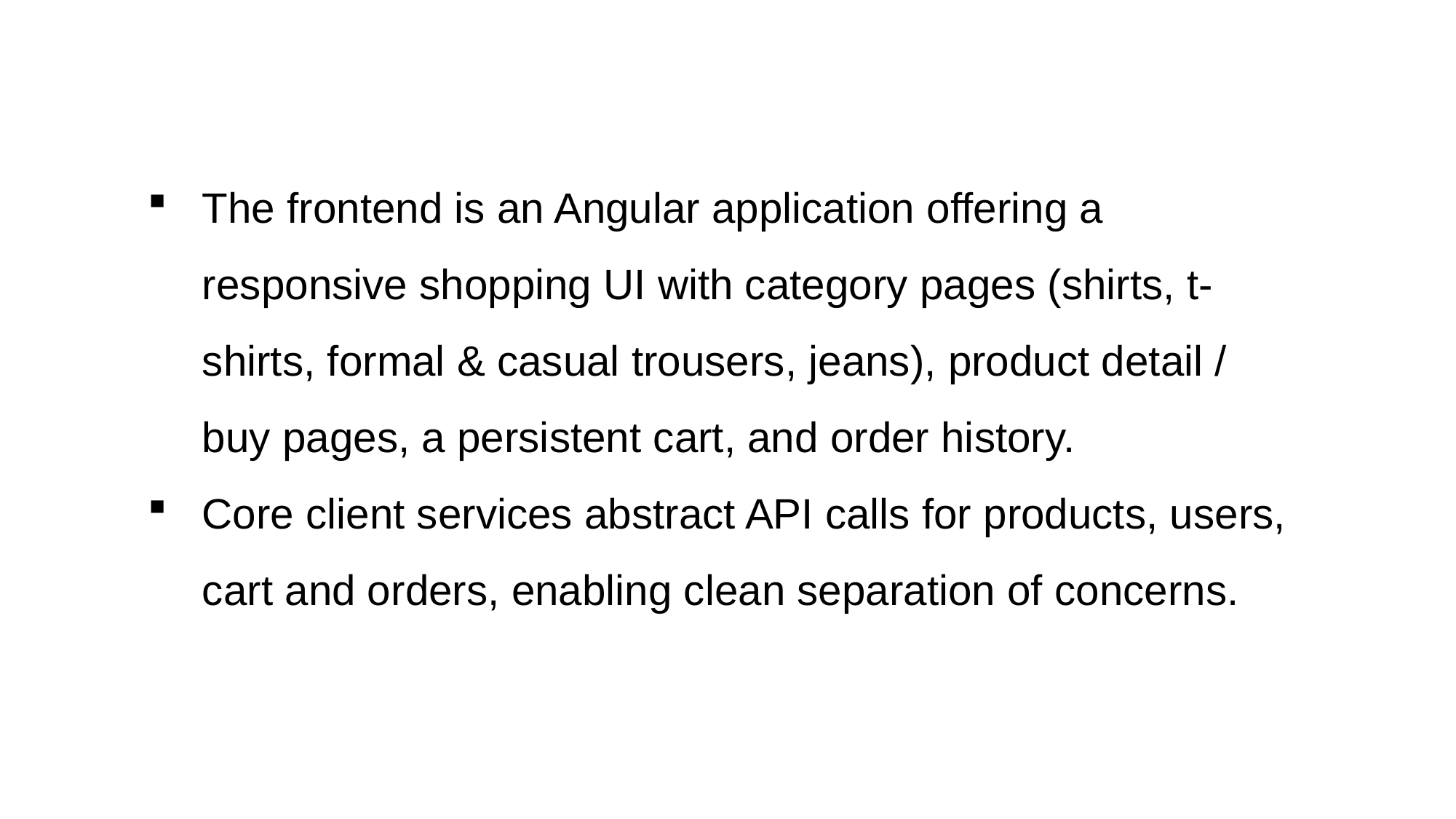

The frontend is an Angular application offering a responsive shopping UI with category pages (shirts, t-shirts, formal & casual trousers, jeans), product detail / buy pages, a persistent cart, and order history.
Core client services abstract API calls for products, users, cart and orders, enabling clean separation of concerns.